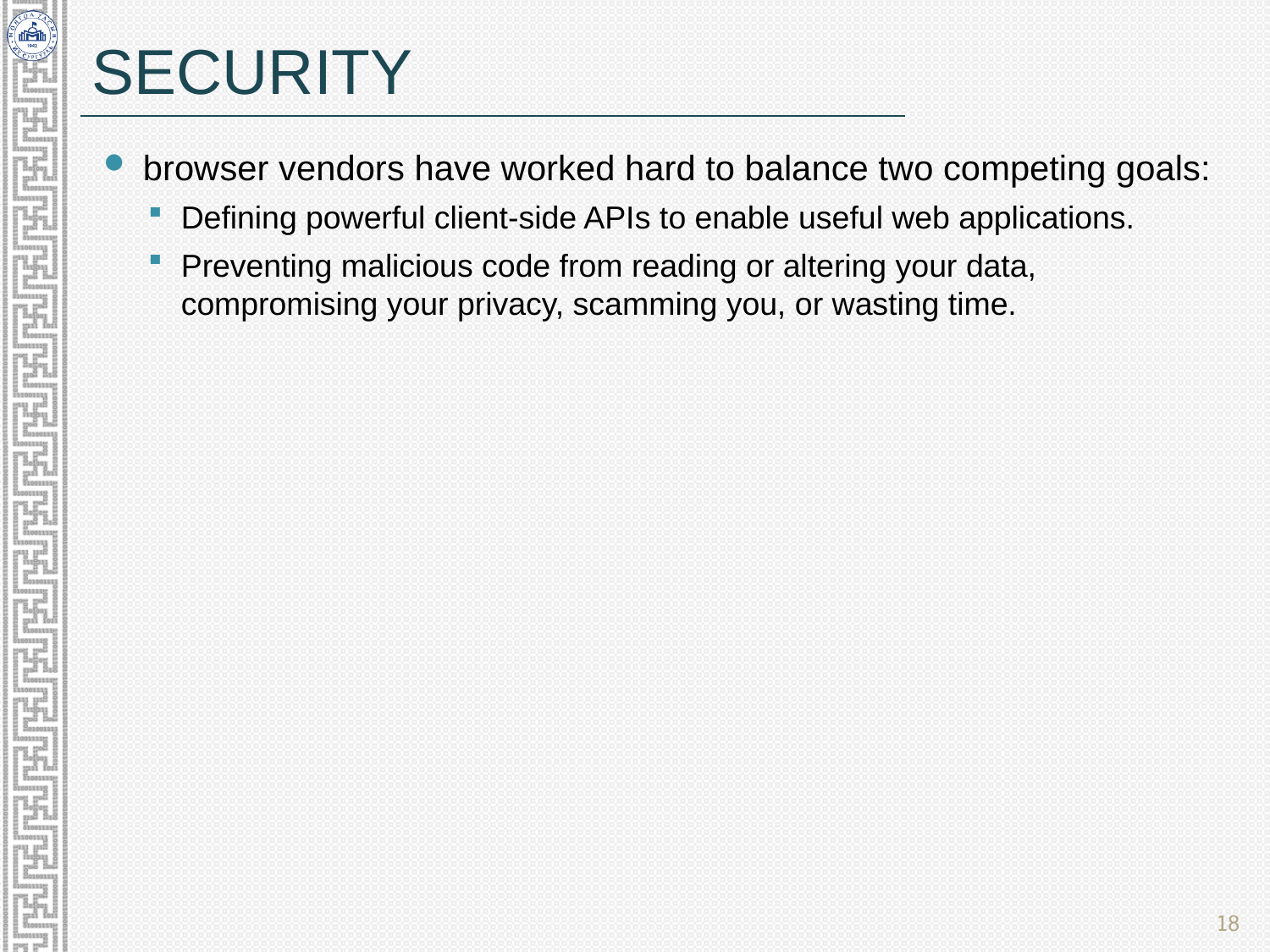

# Security
browser vendors have worked hard to balance two competing goals:
Defining powerful client-side APIs to enable useful web applications.
Preventing malicious code from reading or altering your data, compromising your privacy, scamming you, or wasting time.
18